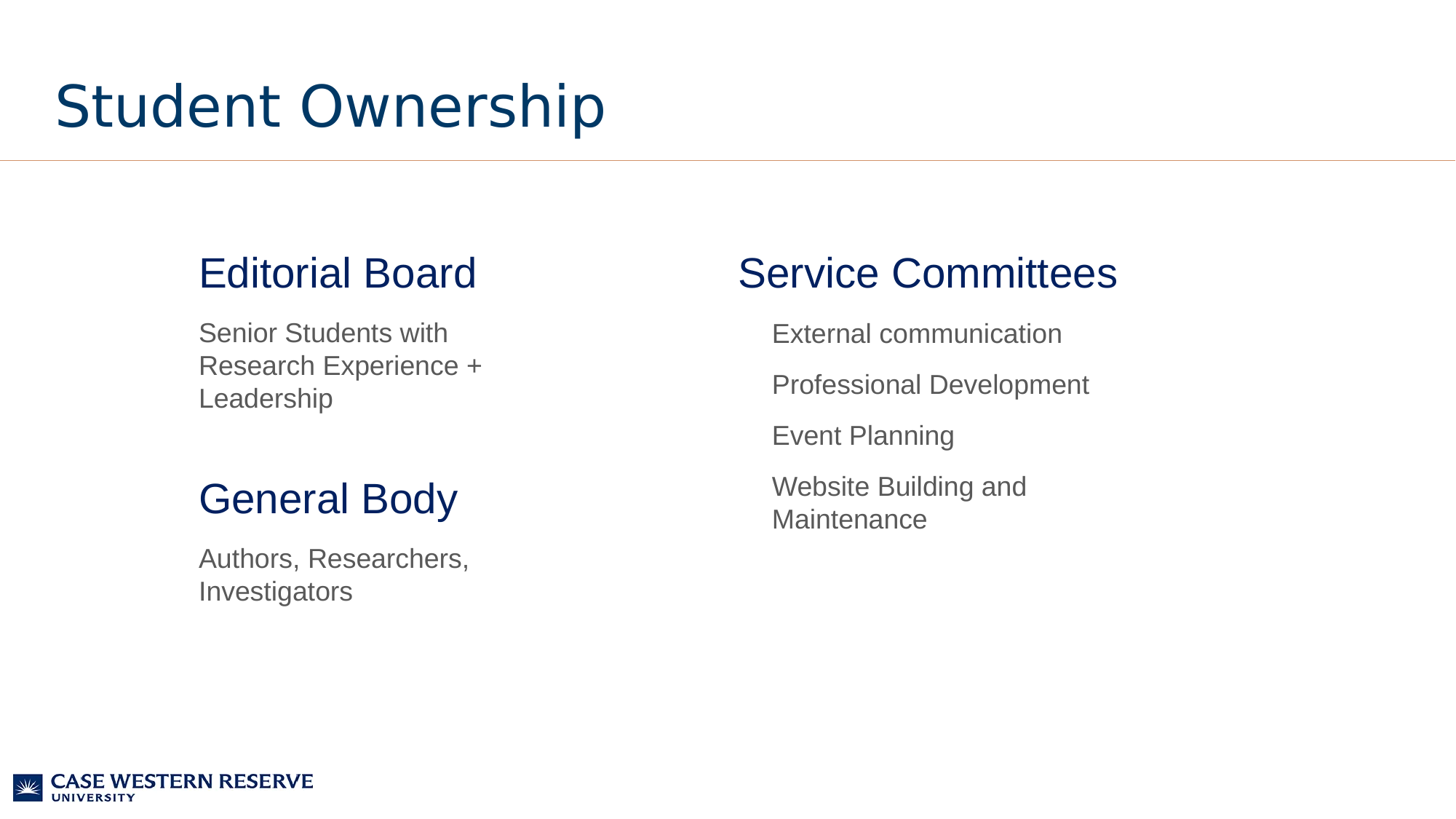

# Student Ownership
Editorial Board
Service Committees
Senior Students with Research Experience + Leadership
External communication
Professional Development
Event Planning
Website Building and Maintenance
General Body
Authors, Researchers, Investigators